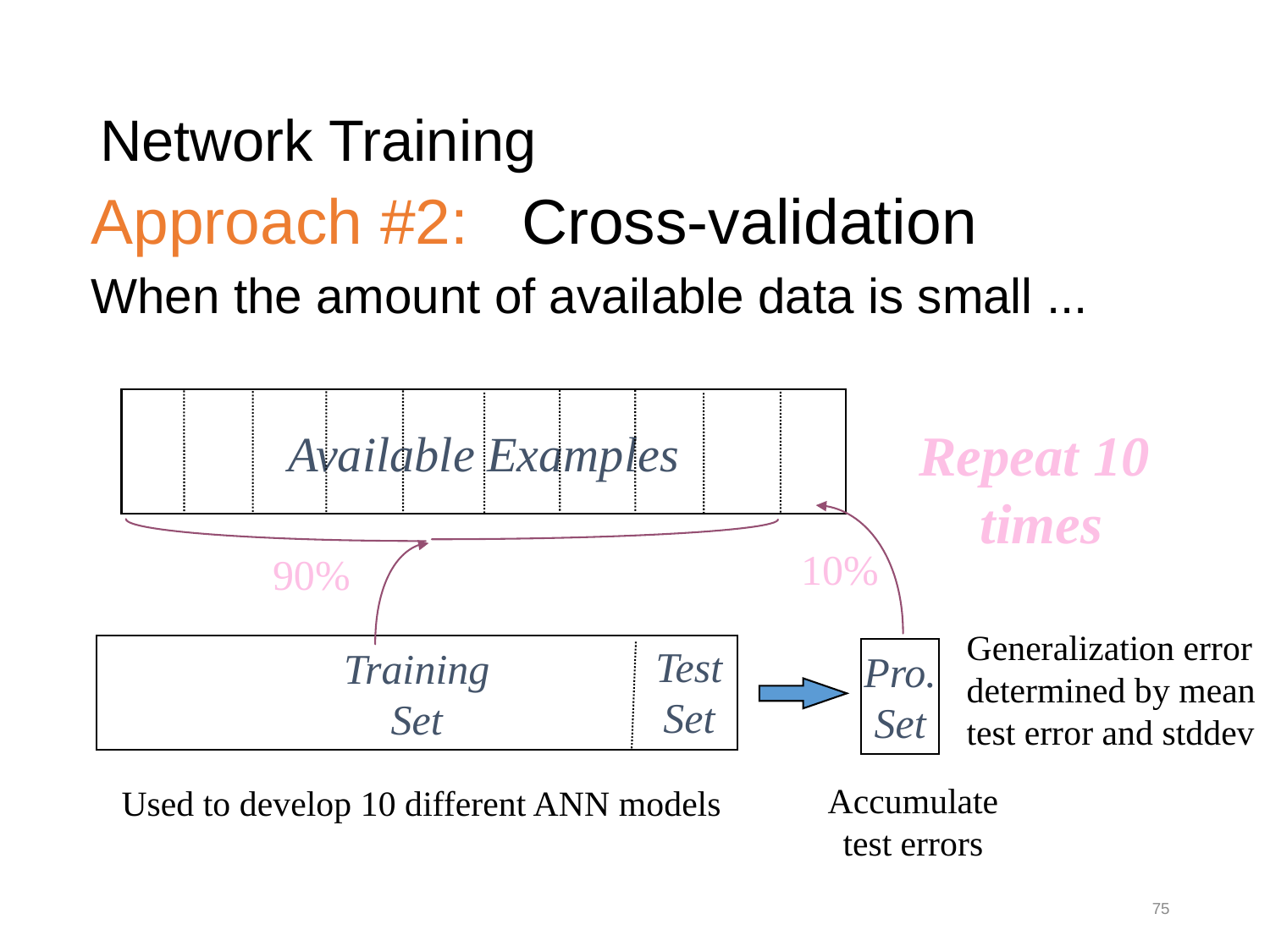

# Network Training
Approach #2:   Cross-validation
When the amount of available data is small ...
Available Examples

Repeat 10
 times

10%
90%

Generalization error
determined by mean
test error and stddev
Test
Set
Training
Set
Pro.
Set

Accumulate
test errors
Used to develop 10 different ANN models

75